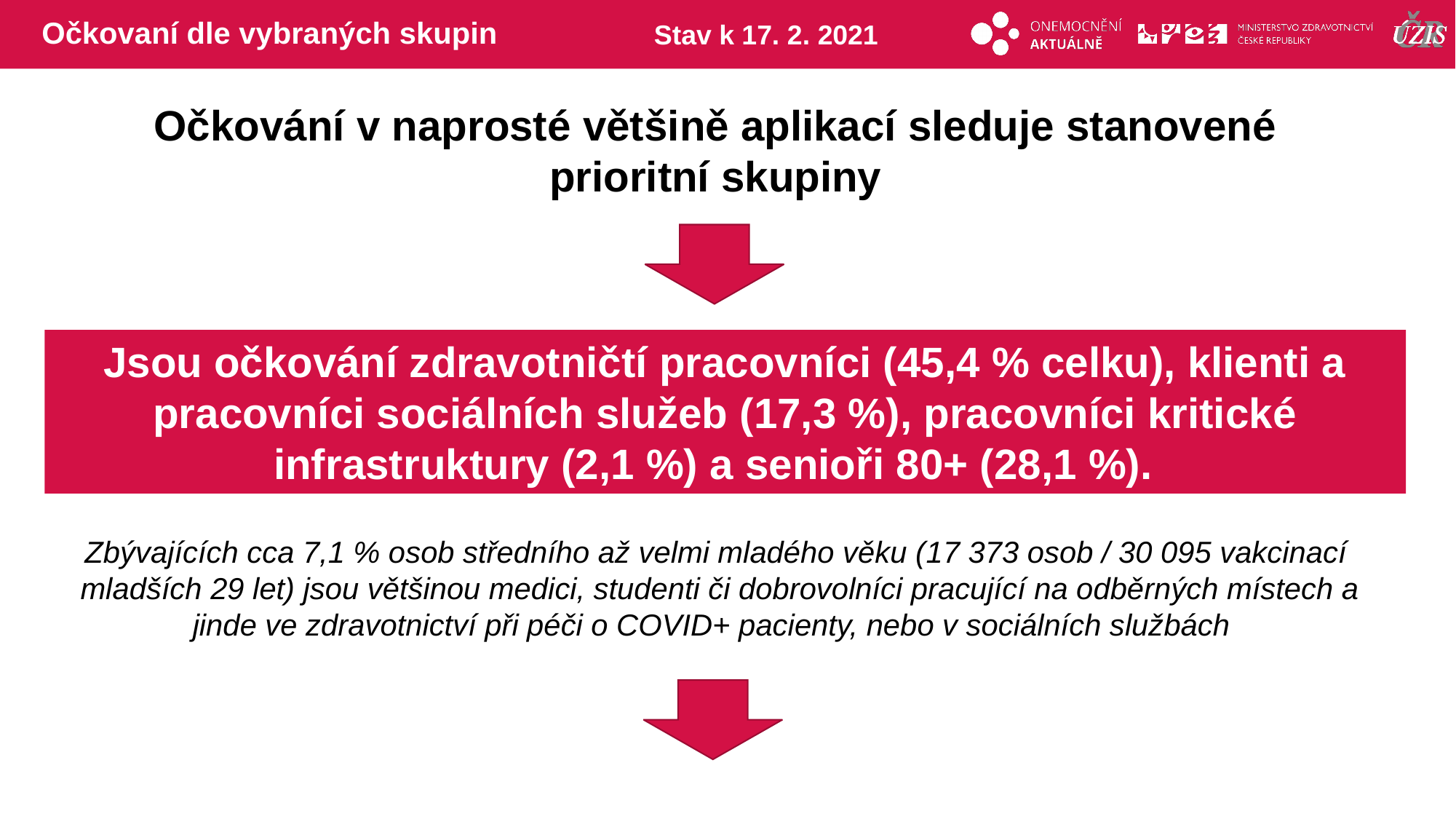

# Očkovaní dle vybraných skupin
Stav k 17. 2. 2021
Očkování v naprosté většině aplikací sleduje stanovené prioritní skupiny

Jsou očkování zdravotničtí pracovníci (45,4 % celku), klienti a pracovníci sociálních služeb (17,3 %), pracovníci kritické infrastruktury (2,1 %) a senioři 80+ (28,1 %).
Zbývajících cca 7,1 % osob středního až velmi mladého věku (17 373 osob / 30 095 vakcinací  mladších 29 let) jsou většinou medici, studenti či dobrovolníci pracující na odběrných místech a jinde ve zdravotnictví při péči o COVID+ pacienty, nebo v sociálních službách